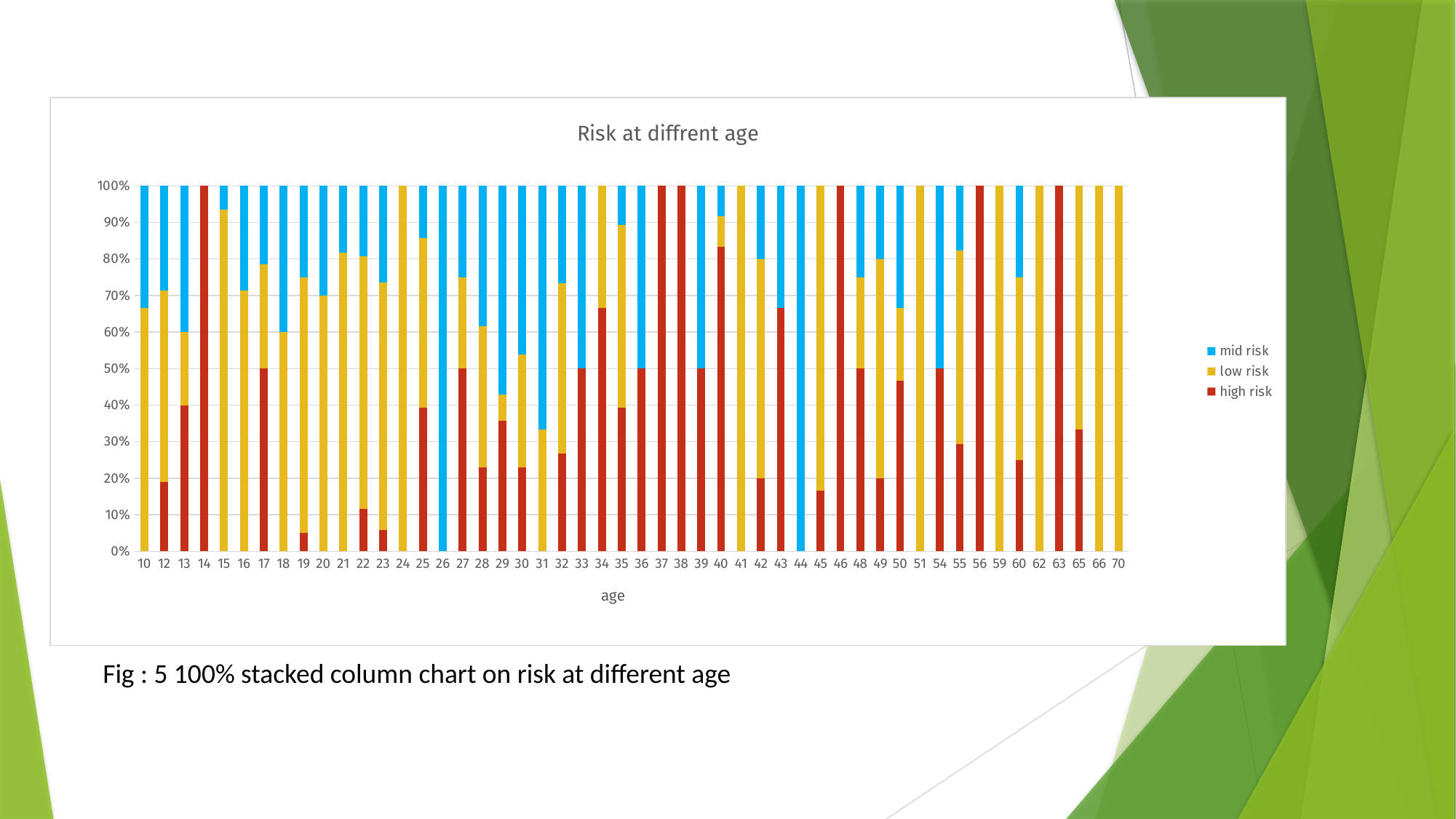

### Chart: Risk at diffrent age

| Category | high risk | low risk | mid risk |
|---|---|---|---|
| 10 | None | 2.0 | 1.0 |
| 12 | 4.0 | 11.0 | 6.0 |
| 13 | 2.0 | 1.0 | 2.0 |
| 14 | 1.0 | None | None |
| 15 | None | 29.0 | 2.0 |
| 16 | None | 5.0 | 2.0 |
| 17 | 14.0 | 8.0 | 6.0 |
| 18 | None | 6.0 | 4.0 |
| 19 | 1.0 | 14.0 | 5.0 |
| 20 | None | 7.0 | 3.0 |
| 21 | None | 18.0 | 4.0 |
| 22 | 3.0 | 18.0 | 5.0 |
| 23 | 2.0 | 23.0 | 9.0 |
| 24 | None | 1.0 | None |
| 25 | 11.0 | 13.0 | 4.0 |
| 26 | None | None | 1.0 |
| 27 | 2.0 | 1.0 | 1.0 |
| 28 | 3.0 | 5.0 | 5.0 |
| 29 | 5.0 | 1.0 | 8.0 |
| 30 | 3.0 | 4.0 | 6.0 |
| 31 | None | 1.0 | 2.0 |
| 32 | 4.0 | 7.0 | 4.0 |
| 33 | 1.0 | None | 1.0 |
| 34 | 2.0 | 1.0 | None |
| 35 | 11.0 | 14.0 | 3.0 |
| 36 | 1.0 | None | 1.0 |
| 37 | 1.0 | None | None |
| 38 | 1.0 | None | None |
| 39 | 1.0 | None | 1.0 |
| 40 | 10.0 | 1.0 | 1.0 |
| 41 | None | 1.0 | None |
| 42 | 2.0 | 6.0 | 2.0 |
| 43 | 2.0 | None | 1.0 |
| 44 | None | None | 1.0 |
| 45 | 1.0 | 5.0 | None |
| 46 | 1.0 | None | None |
| 48 | 2.0 | 1.0 | 1.0 |
| 49 | 1.0 | 3.0 | 1.0 |
| 50 | 7.0 | 3.0 | 5.0 |
| 51 | None | 1.0 | None |
| 54 | 1.0 | None | 1.0 |
| 55 | 5.0 | 9.0 | 3.0 |
| 56 | 1.0 | None | None |
| 59 | None | 1.0 | None |
| 60 | 4.0 | 8.0 | 4.0 |
| 62 | None | 1.0 | None |
| 63 | 1.0 | None | None |
| 65 | 1.0 | 2.0 | None |
| 66 | None | 1.0 | None |
| 70 | None | 1.0 | None |
Fig : 5 100% stacked column chart on risk at different age